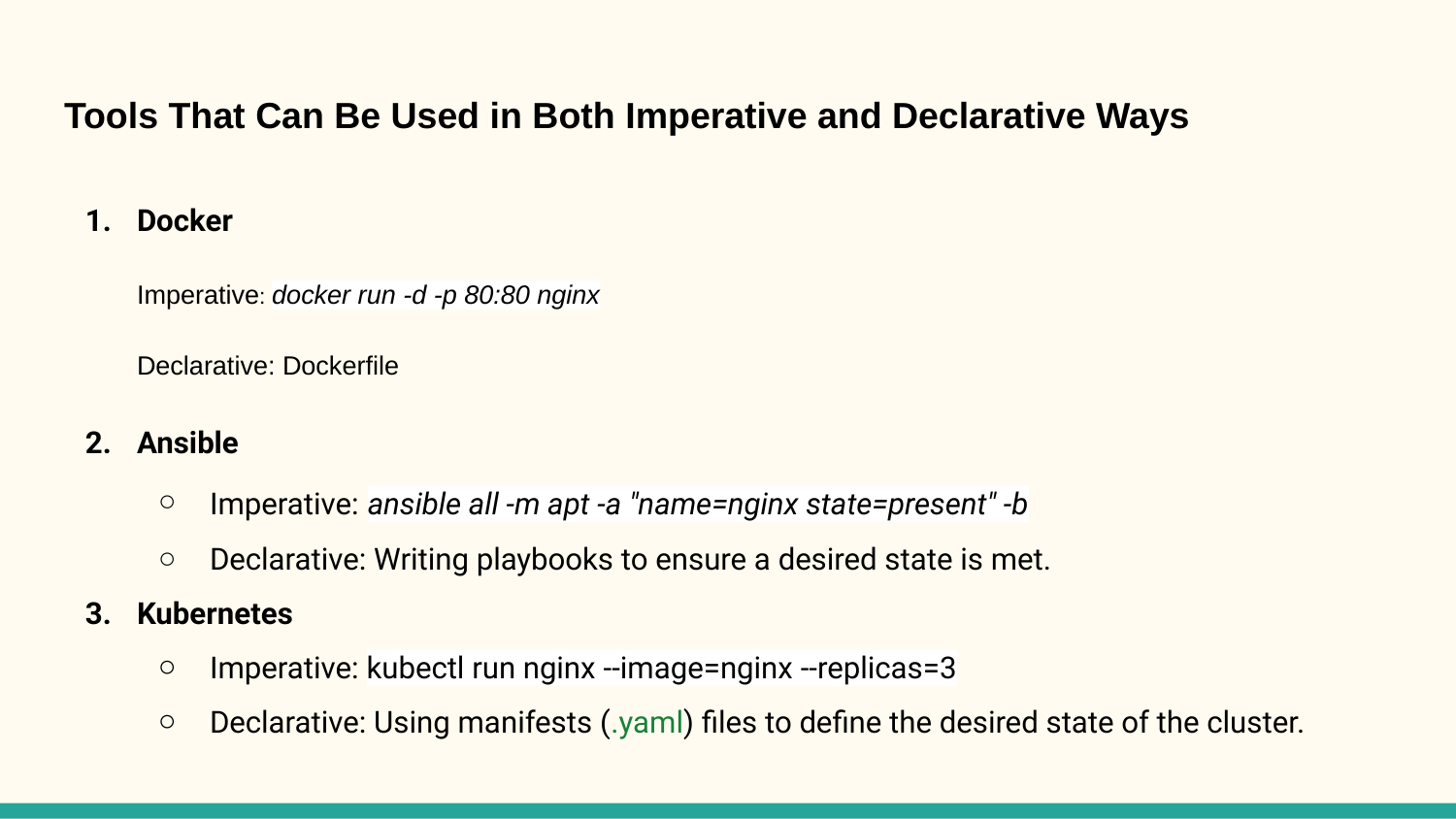

# Tools That Can Be Used in Both Imperative and Declarative Ways

Docker
Imperative: docker run -d -p 80:80 nginx
Declarative: Dockerfile
Ansible
Imperative: ansible all -m apt -a "name=nginx state=present" -b
Declarative: Writing playbooks to ensure a desired state is met.
Kubernetes
Imperative: kubectl run nginx --image=nginx --replicas=3
Declarative: Using manifests (.yaml) files to define the desired state of the cluster.